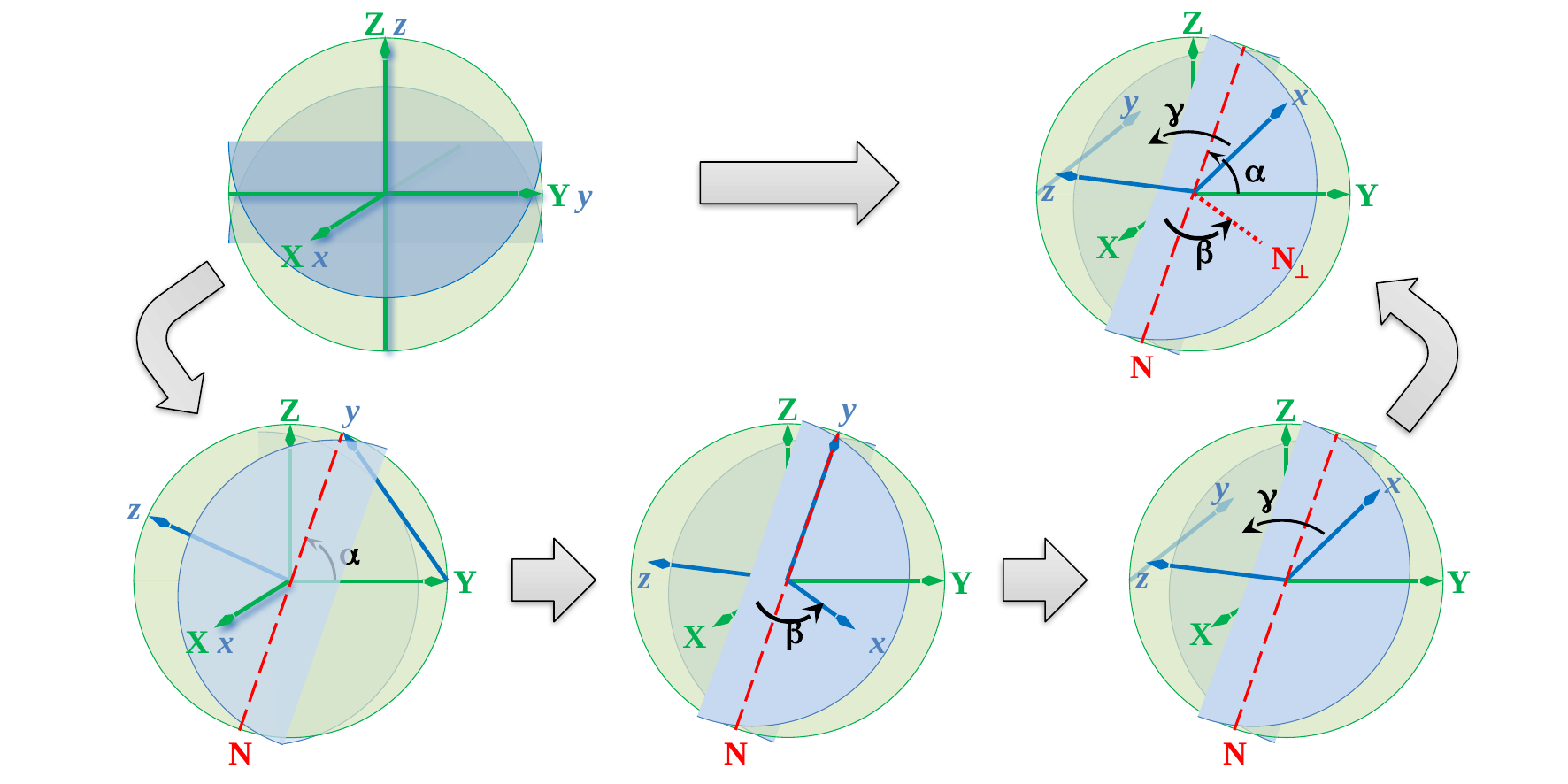

Z z

Y y
X x
Z

x
y
γ

α

z
Y
X
β
N⊥
N

y
Z

z
Y
β
X
x
N
Z

x
y
γ

z
Y
X
N
y
Z

z
α

Y
X x
N